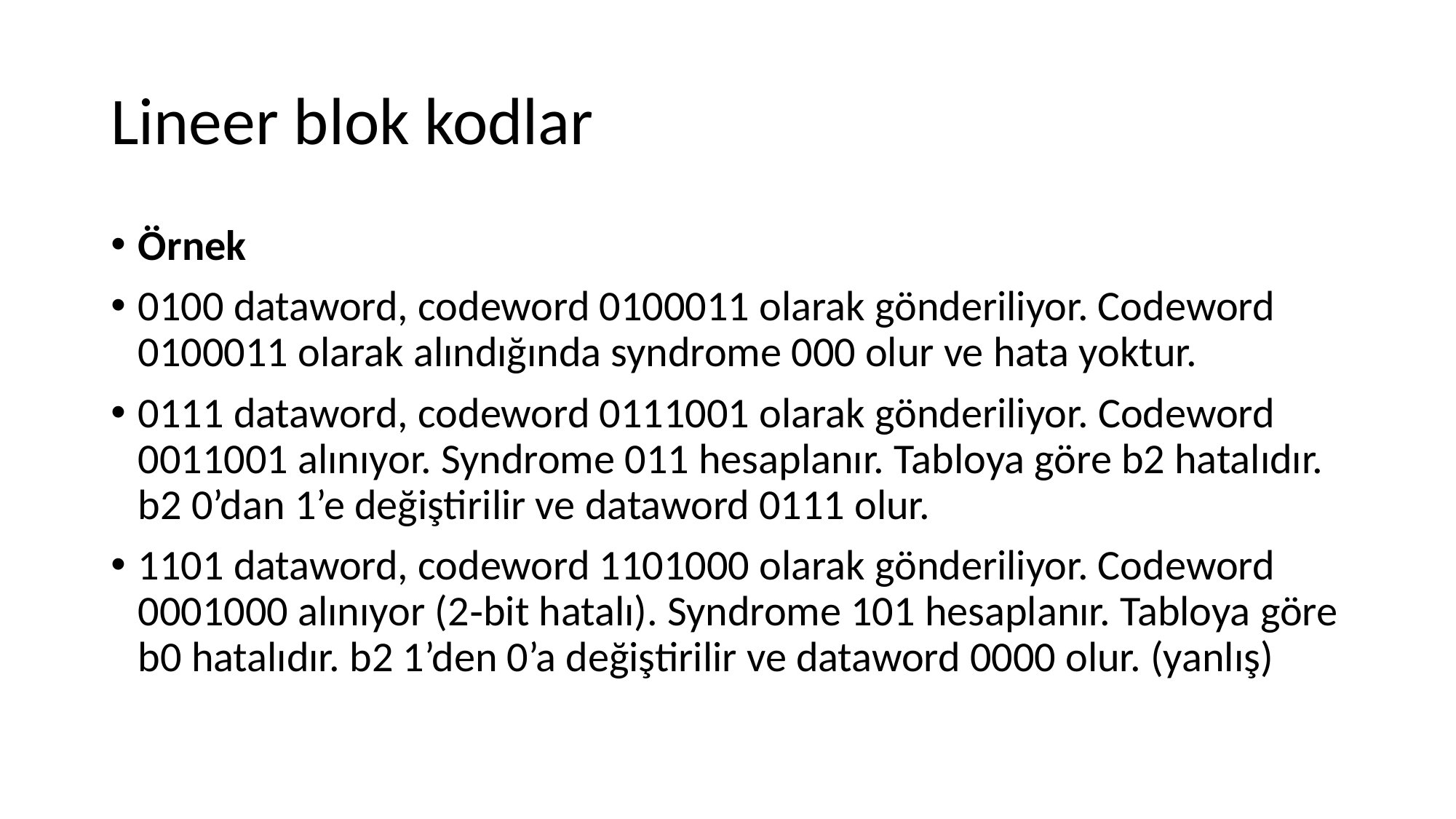

# Lineer blok kodlar
Örnek
0100 dataword, codeword 0100011 olarak gönderiliyor. Codeword 0100011 olarak alındığında syndrome 000 olur ve hata yoktur.
0111 dataword, codeword 0111001 olarak gönderiliyor. Codeword 0011001 alınıyor. Syndrome 011 hesaplanır. Tabloya göre b2 hatalıdır. b2 0’dan 1’e değiştirilir ve dataword 0111 olur.
1101 dataword, codeword 1101000 olarak gönderiliyor. Codeword 0001000 alınıyor (2‐bit hatalı). Syndrome 101 hesaplanır. Tabloya göre b0 hatalıdır. b2 1’den 0’a değiştirilir ve dataword 0000 olur. (yanlış)